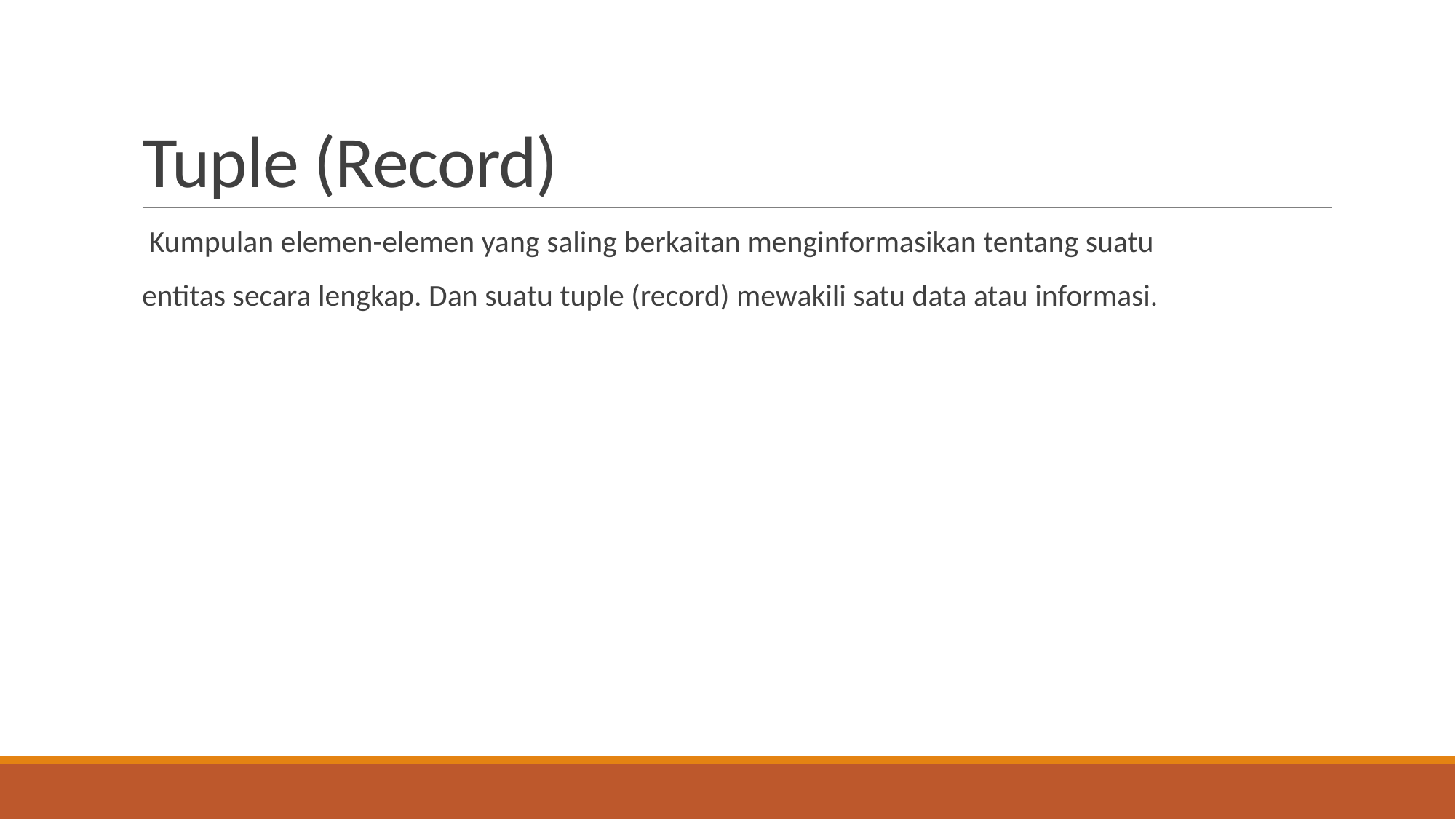

# Tuple (Record)
 Kumpulan elemen-elemen yang saling berkaitan menginformasikan tentang suatu
entitas secara lengkap. Dan suatu tuple (record) mewakili satu data atau informasi.